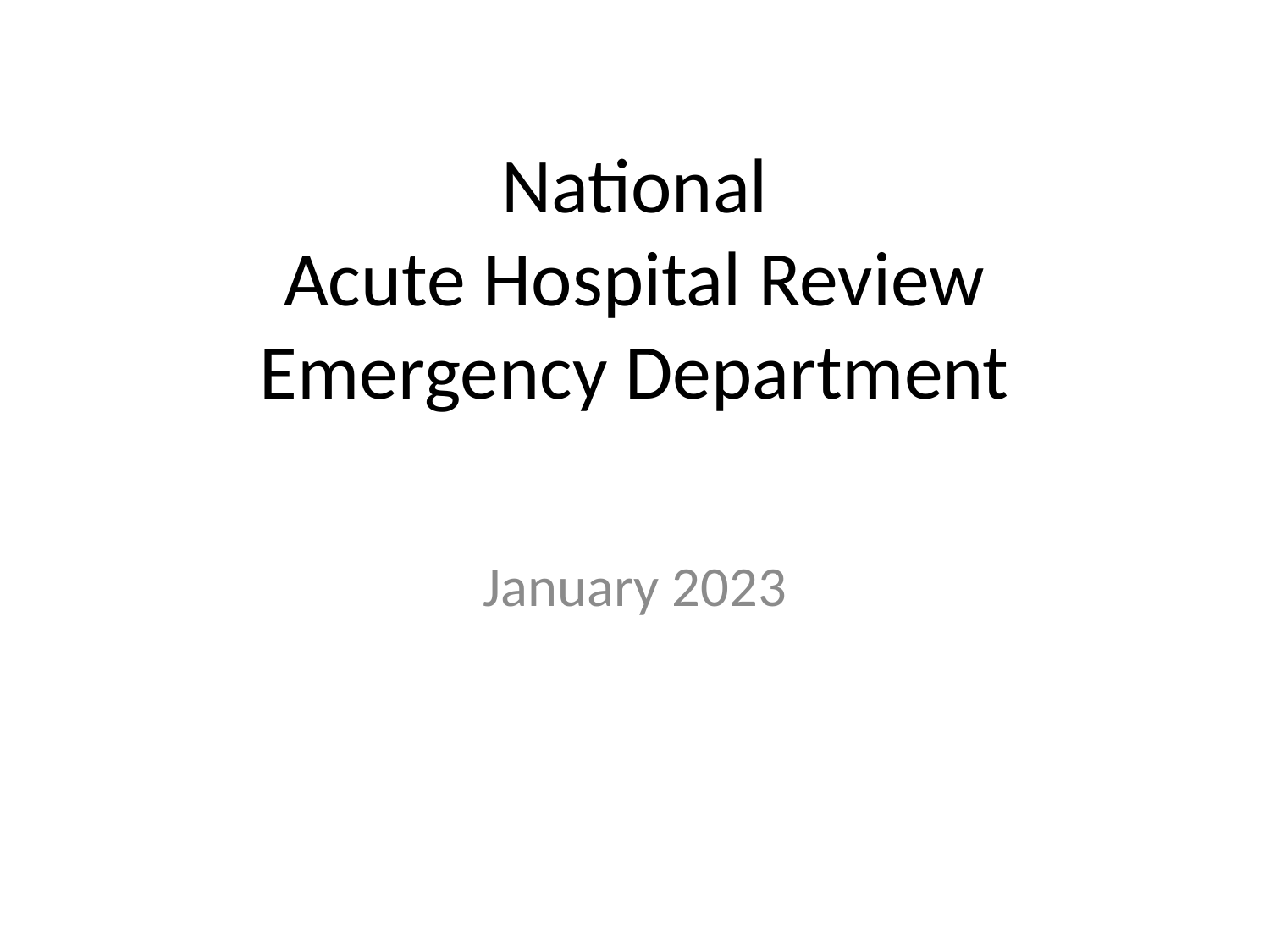

National
Acute Hospital Review
Emergency Department
January 2023